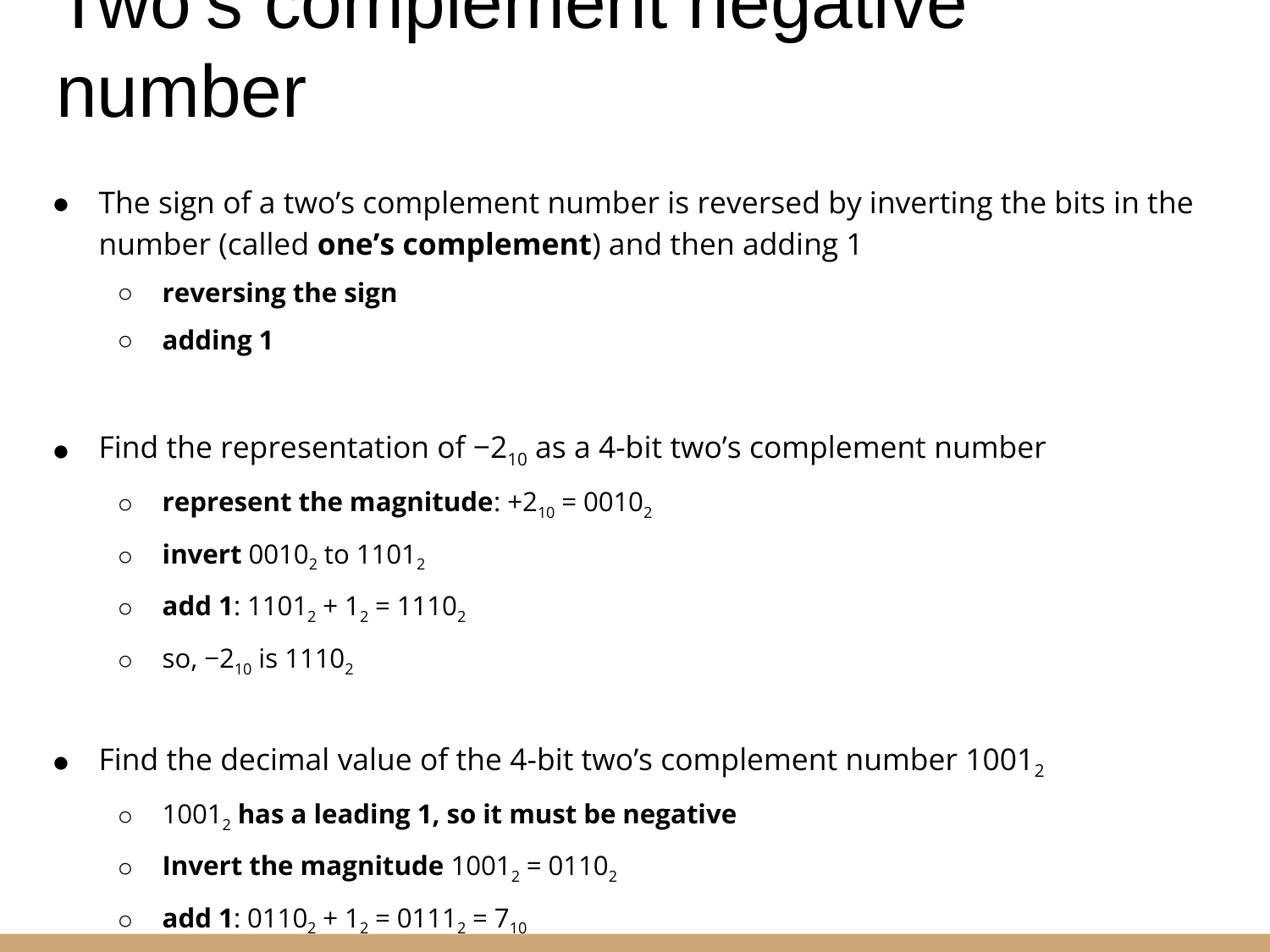

Two’s complement negative number
The sign of a two’s complement number is reversed by inverting the bits in the number (called one’s complement) and then adding 1
reversing the sign
adding 1

Find the representation of −210 as a 4-bit two’s complement number
represent the magnitude: +210 = 00102
invert 00102 to 11012
add 1: 11012 + 12 = 11102
so, −210 is 11102

Find the decimal value of the 4-bit two’s complement number 10012
10012 has a leading 1, so it must be negative
Invert the magnitude 10012 = 01102
add 1: 01102 + 12 = 01112 = 710
so, 10012 = −710